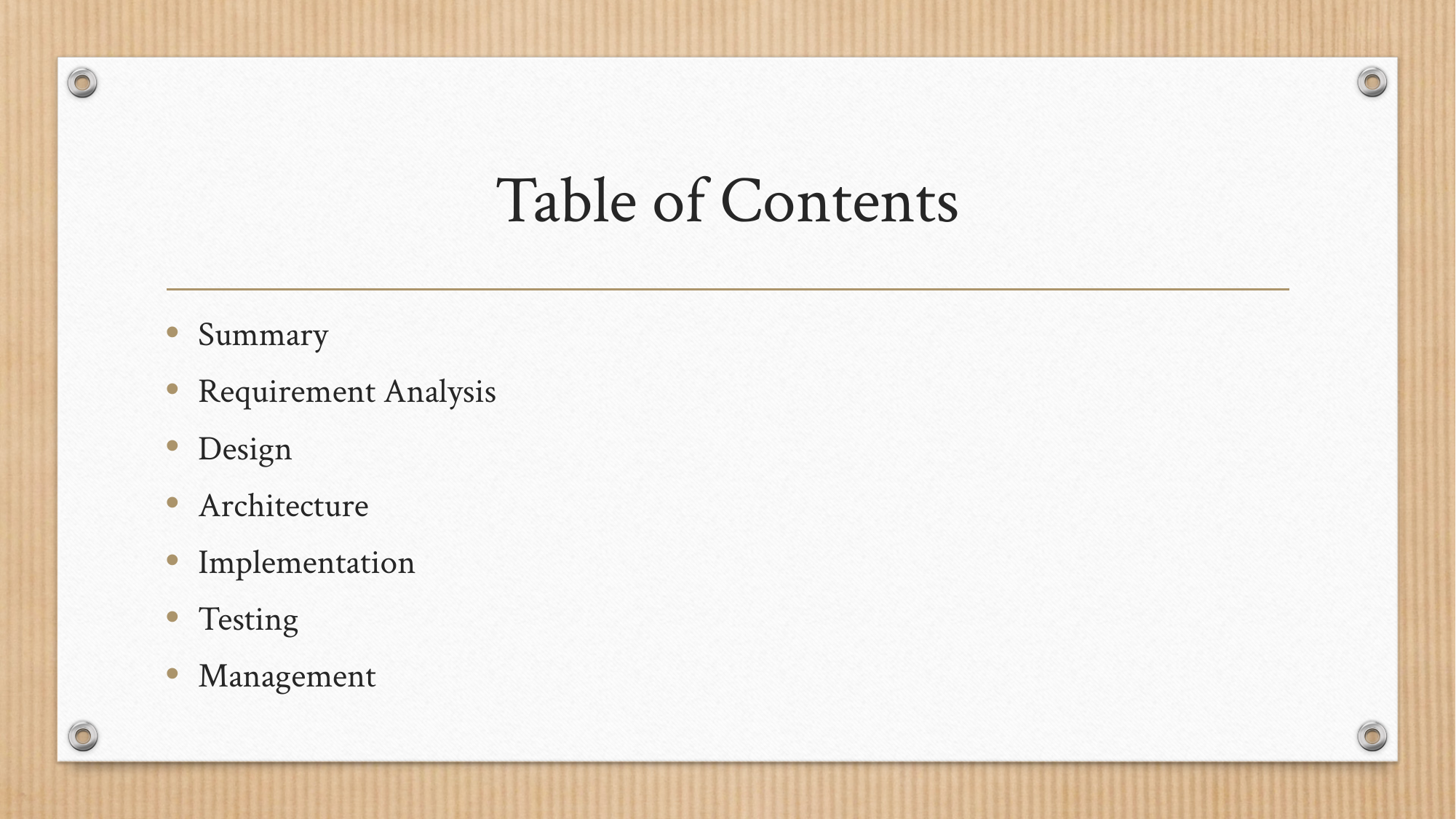

# Table of Contents
Summary
Requirement Analysis
Design
Architecture
Implementation
Testing
Management